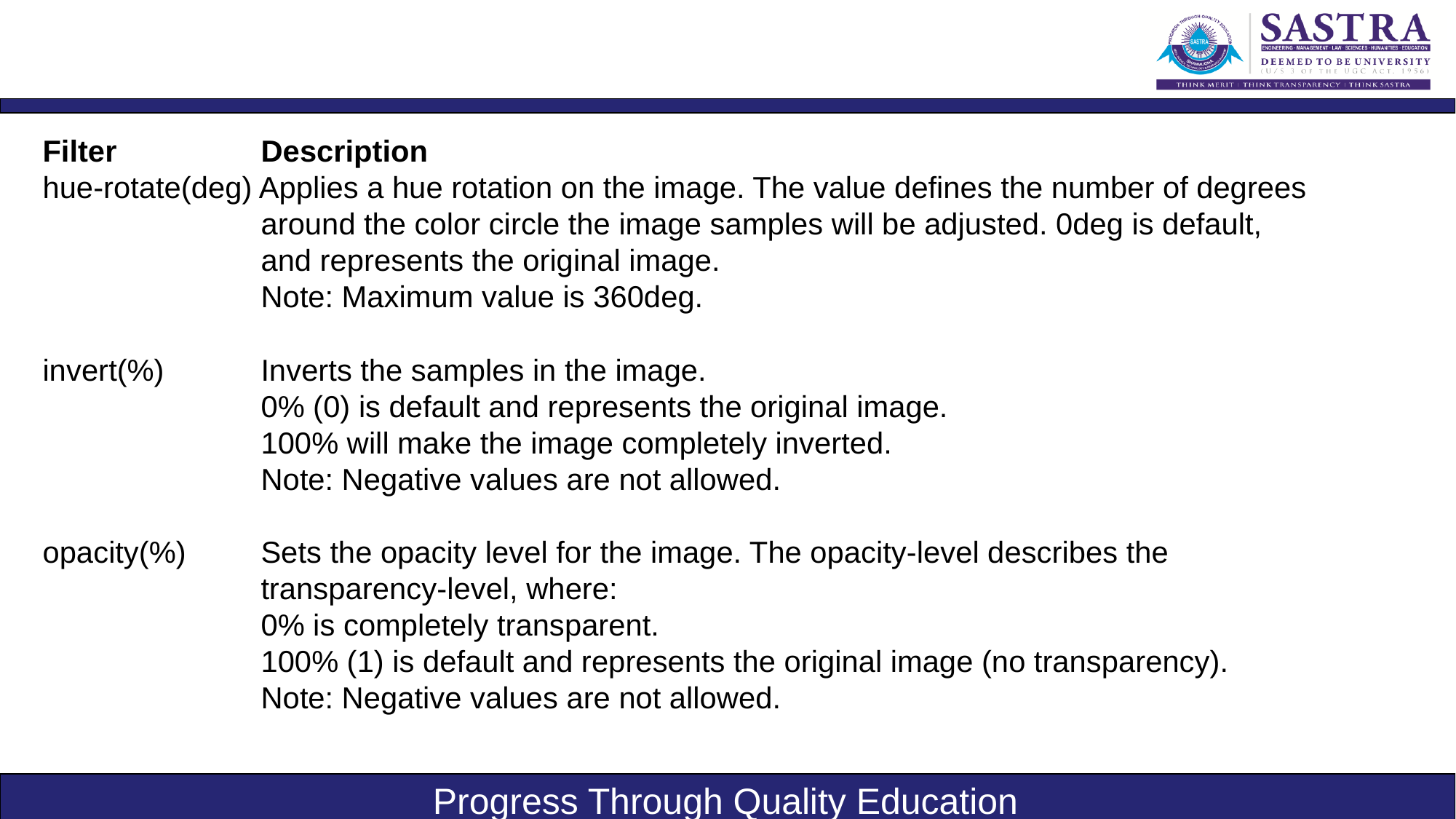

#
Filter 		Description
hue-rotate(deg) Applies a hue rotation on the image. The value defines the number of degrees 			around the color circle the image samples will be adjusted. 0deg is default, 			and represents the original image.
		Note: Maximum value is 360deg.

invert(%) 	Inverts the samples in the image.
		0% (0) is default and represents the original image.
		100% will make the image completely inverted.
		Note: Negative values are not allowed.

opacity(%) 	Sets the opacity level for the image. The opacity-level describes the 				transparency-level, where:
		0% is completely transparent.
		100% (1) is default and represents the original image (no transparency).
		Note: Negative values are not allowed.